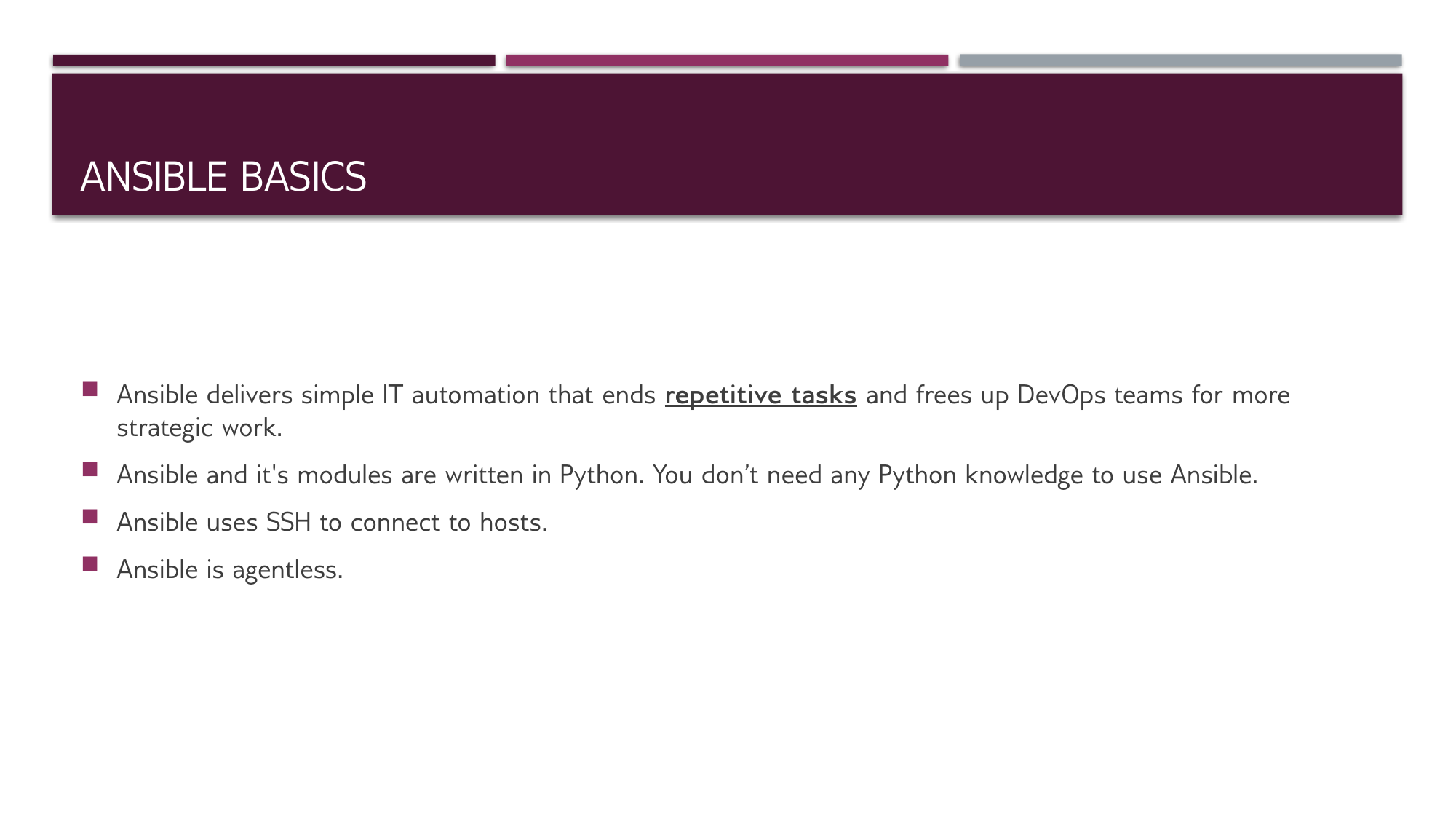

# Ansible Basics
Ansible delivers simple IT automation that ends repetitive tasks and frees up DevOps teams for more strategic work.
Ansible and it's modules are written in Python. You don’t need any Python knowledge to use Ansible.
Ansible uses SSH to connect to hosts.
Ansible is agentless.